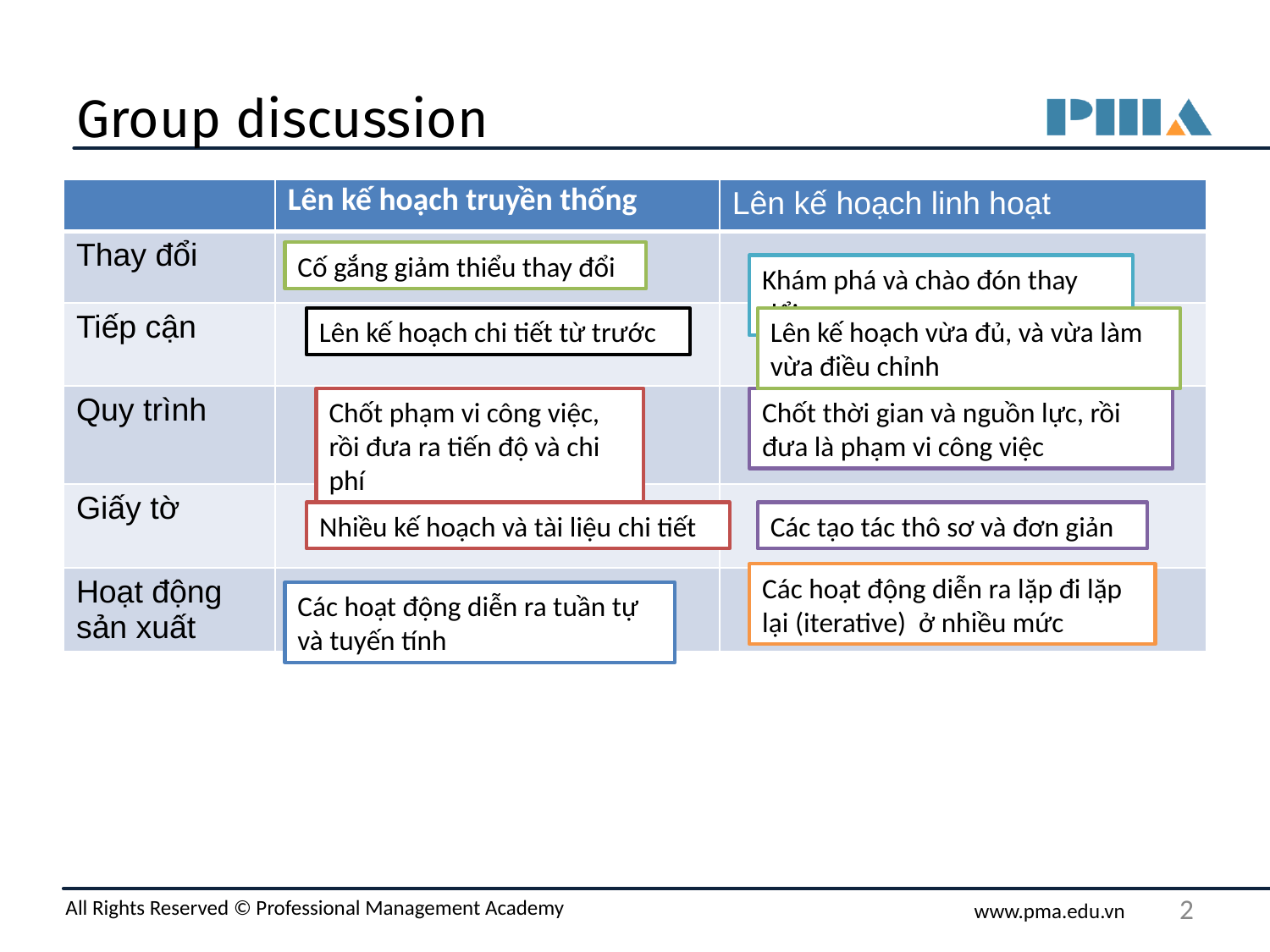

# Group discussion
|  | Lên kế hoạch truyền thống | Lên kế hoạch linh hoạt |
| --- | --- | --- |
| Thay đổi |  |  |
| Tiếp cận |  |  |
| Quy trình |  |  |
| Giấy tờ |  |  |
| Hoạt động sản xuất |  |  |
Cố gắng giảm thiểu thay đổi
Khám phá và chào đón thay đổi
Lên kế hoạch chi tiết từ trước
Lên kế hoạch vừa đủ, và vừa làm vừa điều chỉnh
Chốt phạm vi công việc, rồi đưa ra tiến độ và chi phí
Chốt thời gian và nguồn lực, rồi đưa là phạm vi công việc
Nhiều kế hoạch và tài liệu chi tiết
Các tạo tác thô sơ và đơn giản
Các hoạt động diễn ra lặp đi lặp lại (iterative)  ở nhiều mức
Các hoạt động diễn ra tuần tự và tuyến tính
2